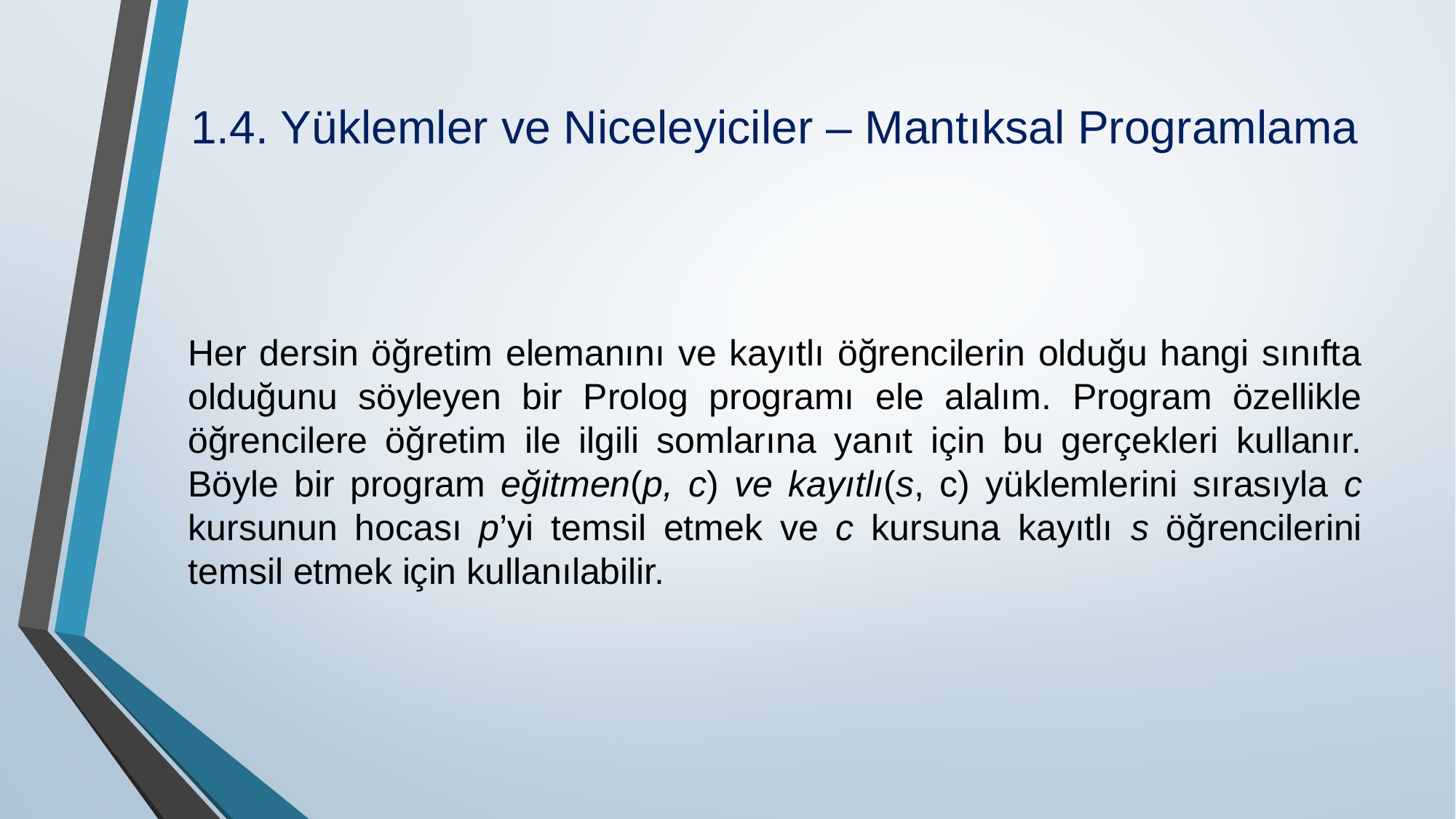

# 1.4. Yüklemler ve Niceleyiciler – Mantıksal Programlama
Her dersin öğretim elemanını ve kayıtlı öğrencilerin olduğu hangi sınıfta olduğunu söyleyen bir Prolog programı ele alalım. Program özellikle öğrencilere öğretim ile ilgili somlarına yanıt için bu gerçekleri kullanır. Böyle bir program eğitmen(p, c) ve kayıtlı(s, c) yüklemlerini sırasıyla c kursunun hocası p’yi temsil etmek ve c kursuna kayıtlı s öğrencilerini temsil etmek için kulla­nılabilir.